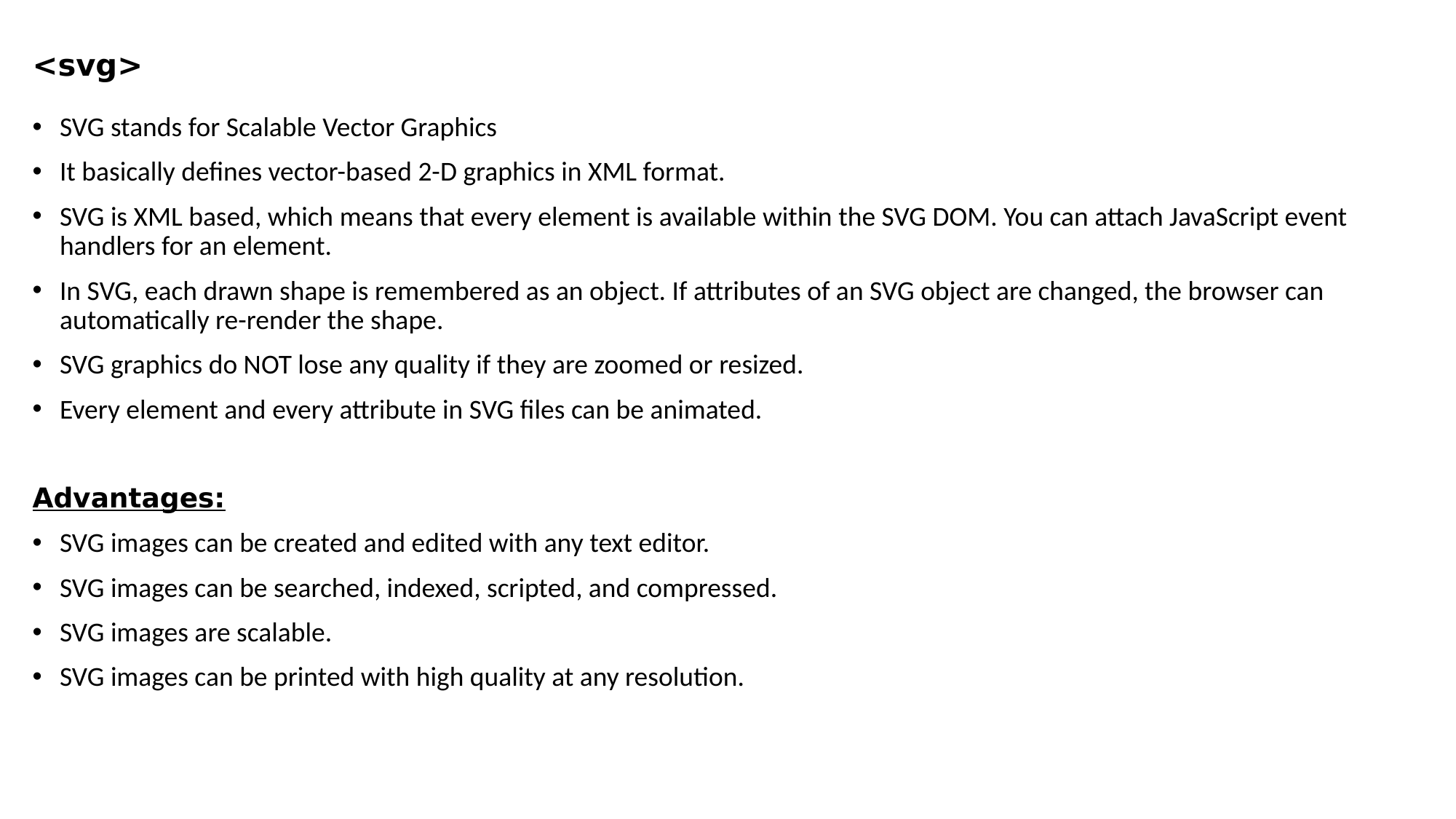

# <svg>
SVG stands for Scalable Vector Graphics
It basically defines vector-based 2-D graphics in XML format.
SVG is XML based, which means that every element is available within the SVG DOM. You can attach JavaScript event handlers for an element.
In SVG, each drawn shape is remembered as an object. If attributes of an SVG object are changed, the browser can automatically re-render the shape.
SVG graphics do NOT lose any quality if they are zoomed or resized.
Every element and every attribute in SVG files can be animated.

Advantages:
SVG images can be created and edited with any text editor.
SVG images can be searched, indexed, scripted, and compressed.
SVG images are scalable.
SVG images can be printed with high quality at any resolution.